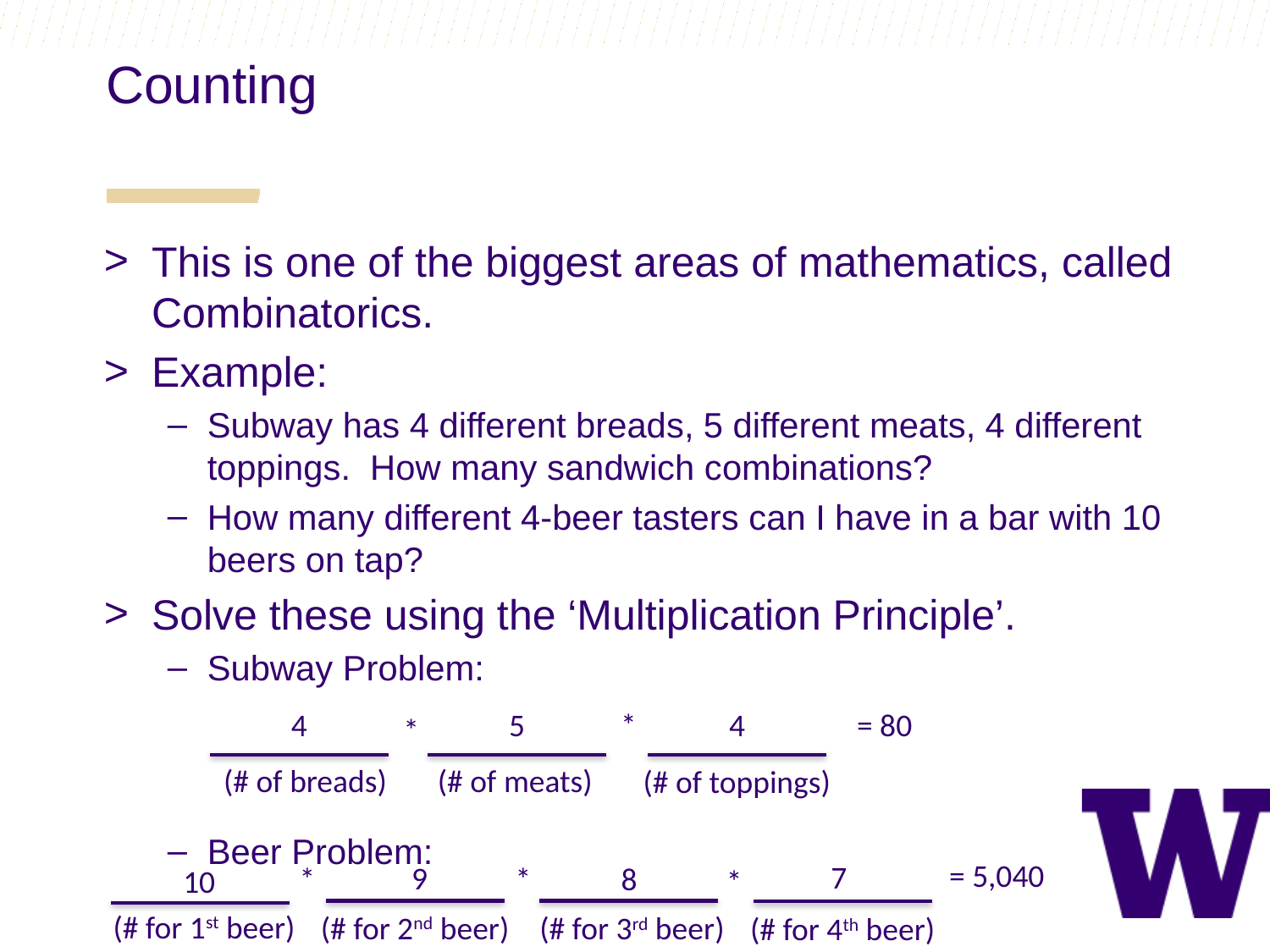

Counting
This is one of the biggest areas of mathematics, called Combinatorics.
Example:
Subway has 4 different breads, 5 different meats, 4 different toppings.  How many sandwich combinations?
How many different 4-beer tasters can I have in a bar with 10 beers on tap?
Solve these using the ‘Multiplication Principle’.
Subway Problem:

Beer Problem:
4
5
*
4
= 80
*
(# of breads)
(# of meats)
(# of toppings)
= 5,040
7
9
*
*
8
10
*
(# for 1st beer)
(# for 2nd beer)
(# for 3rd beer)
(# for 4th beer)